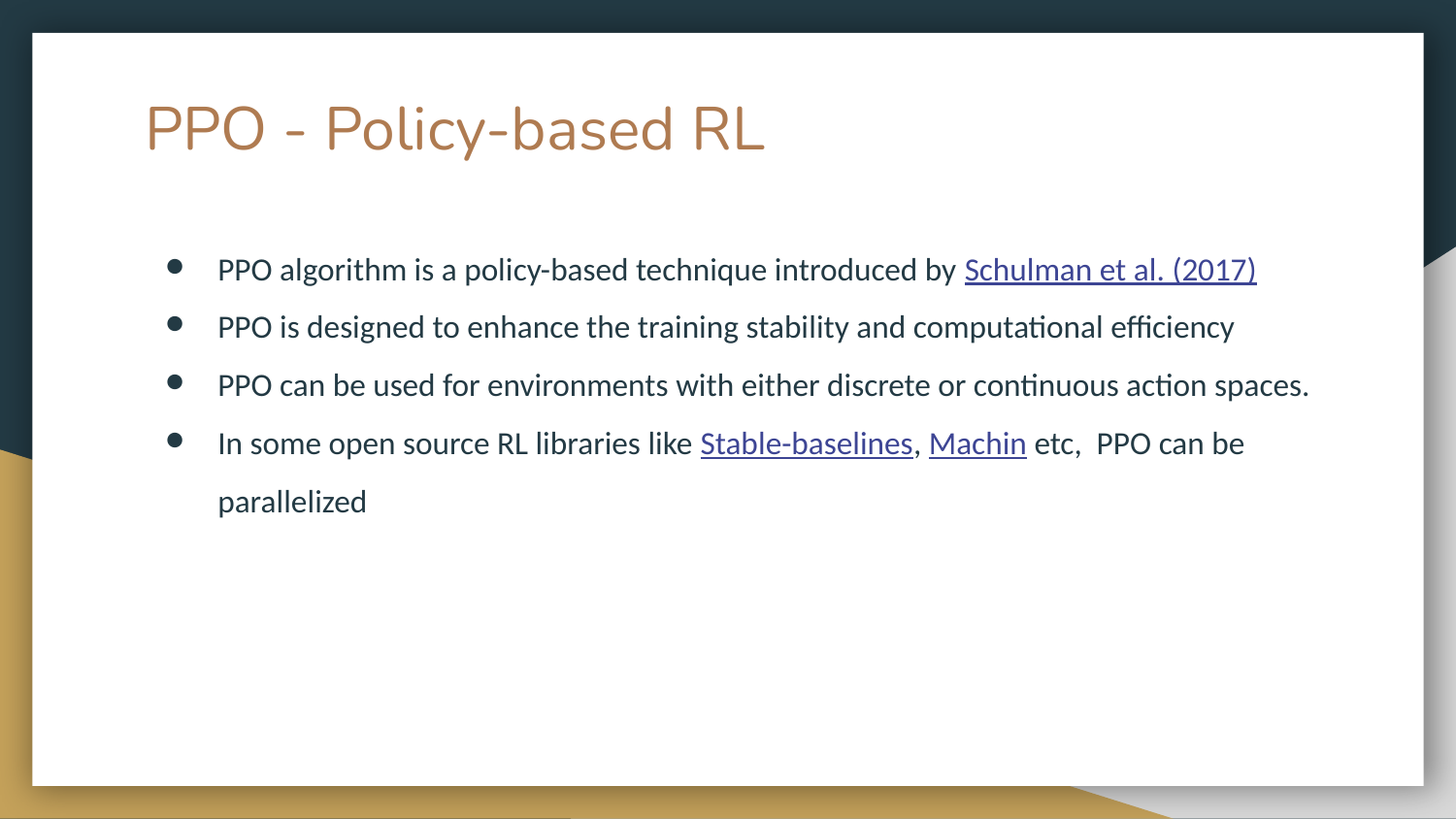

# PPO - Policy-based RL
PPO algorithm is a policy-based technique introduced by Schulman et al. (2017)
PPO is designed to enhance the training stability and computational efficiency
PPO can be used for environments with either discrete or continuous action spaces.
In some open source RL libraries like Stable-baselines, Machin etc,  PPO can be parallelized